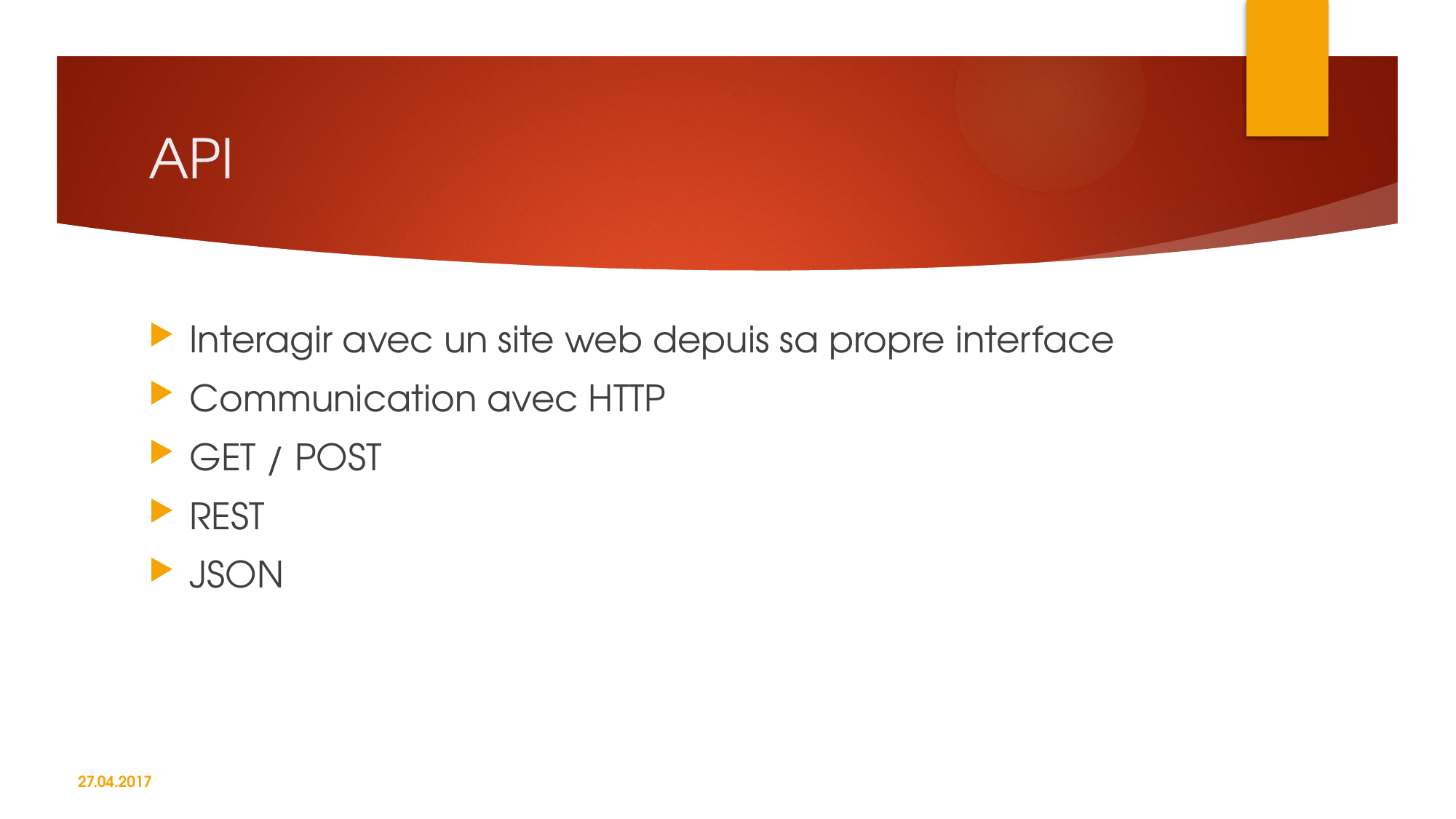

# API
Interagir avec un site web depuis sa propre interface
Communication avec HTTP
GET / POST
REST
JSON
27.04.2017